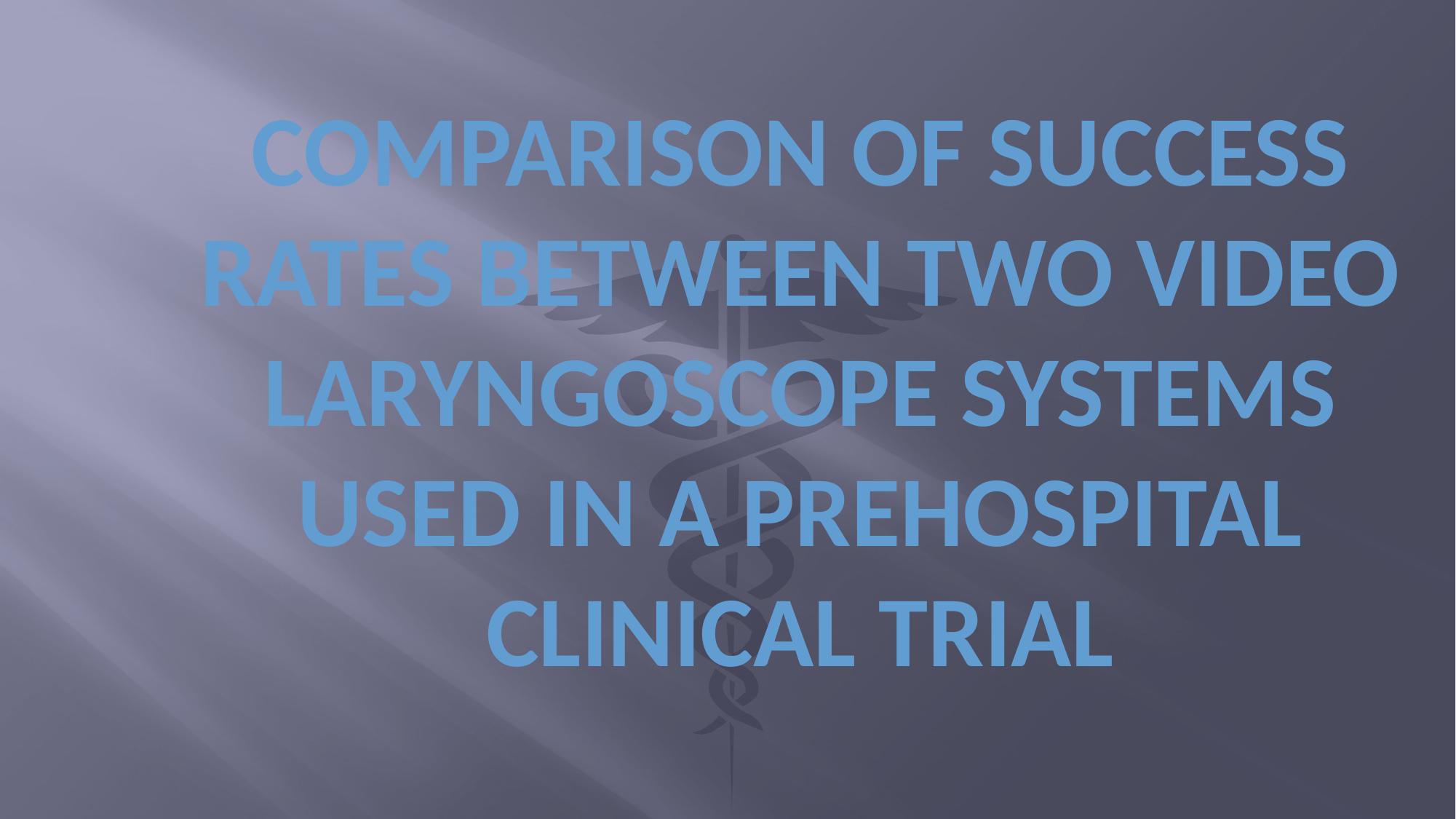

# Comparison of Success rates between two video laryngoscope systems used in a prehospital clinical trial